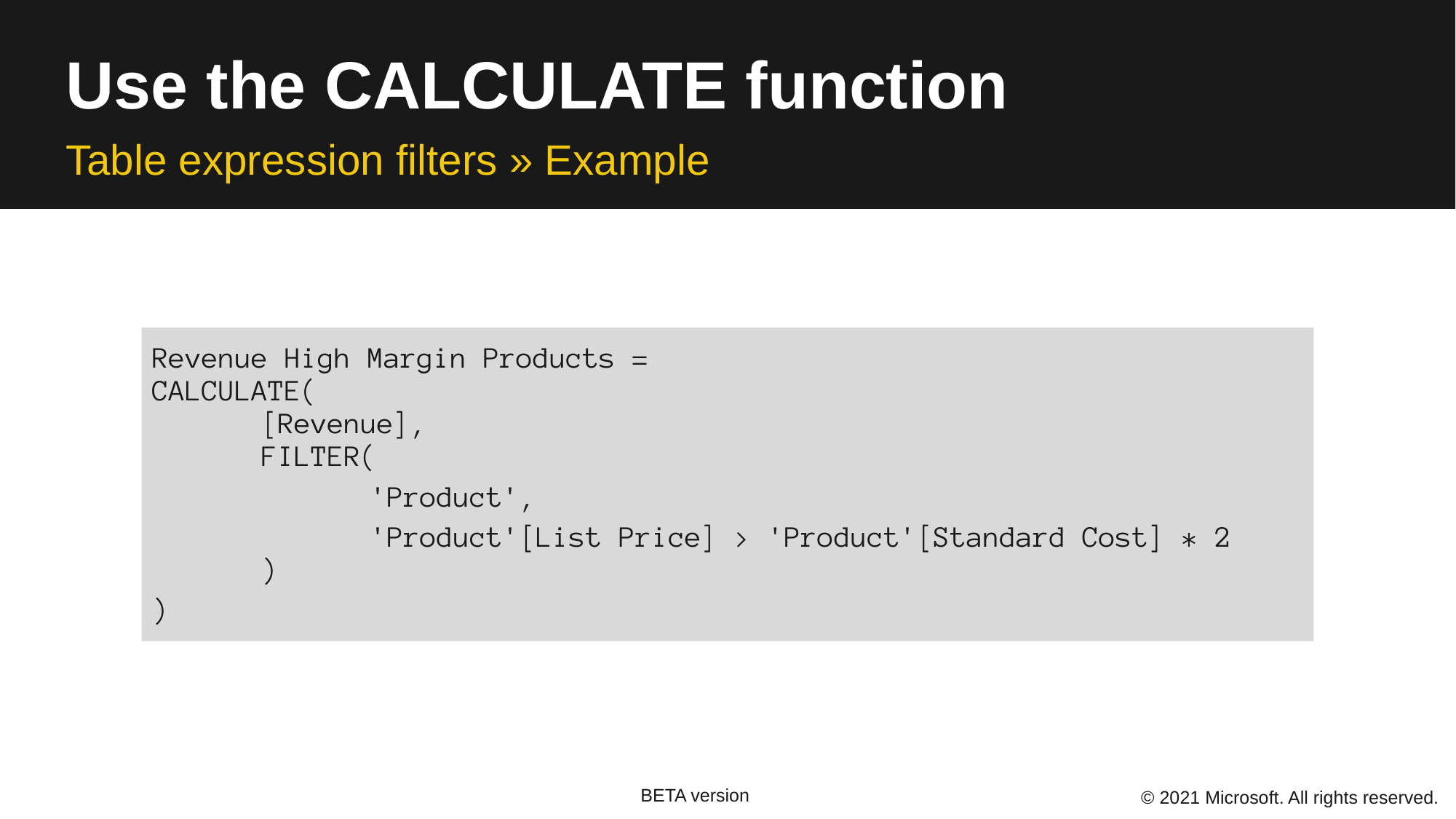

# Use the CALCULATE function
Table expression filters » Example
Revenue High Margin Products =
CALCULATE(
	[Revenue],
	FILTER(
		'Product',
		'Product'[List Price] > 'Product'[Standard Cost] * 2
	)
)
© 2021 Microsoft. All rights reserved.